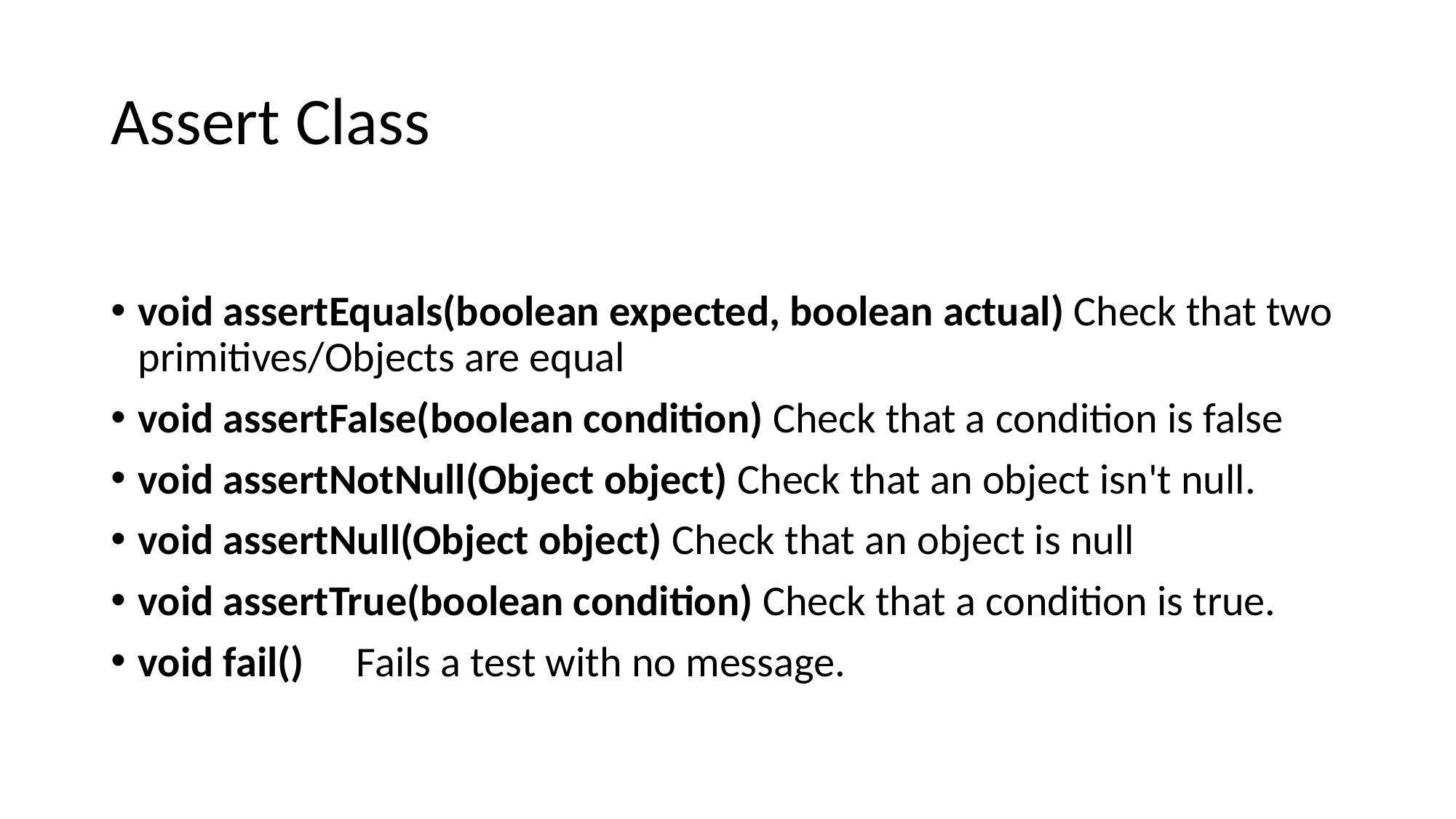

# Assert Class

void assertEquals(boolean expected, boolean actual) Check that two primitives/Objects are equal
void assertFalse(boolean condition) Check that a condition is false
void assertNotNull(Object object) Check that an object isn't null.
void assertNull(Object object) Check that an object is null
void assertTrue(boolean condition) Check that a condition is true.
void fail() 	Fails a test with no message.